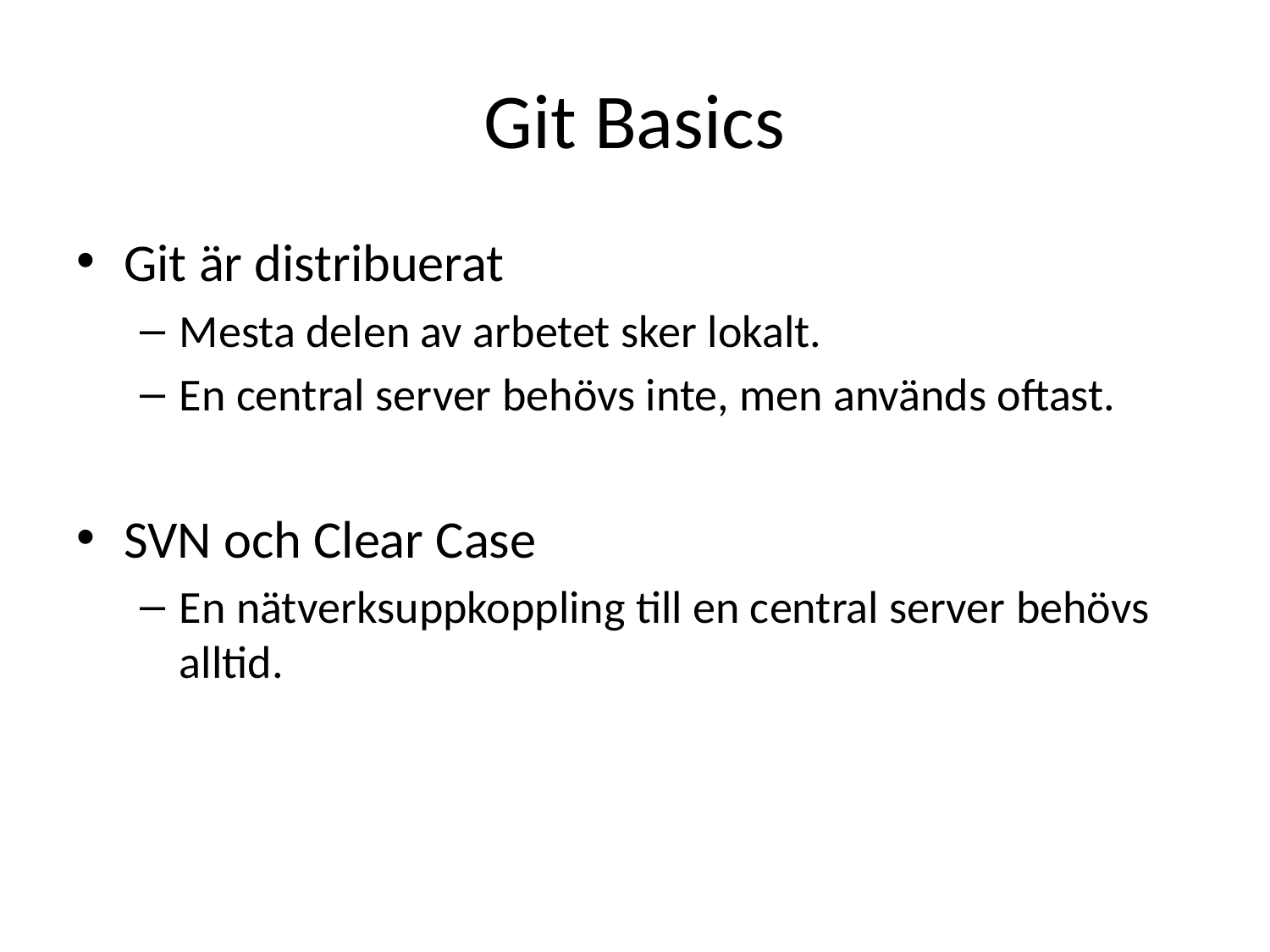

# Git Basics
Git är distribuerat
Mesta delen av arbetet sker lokalt.
En central server behövs inte, men används oftast.

SVN och Clear Case
En nätverksuppkoppling till en central server behövs alltid.